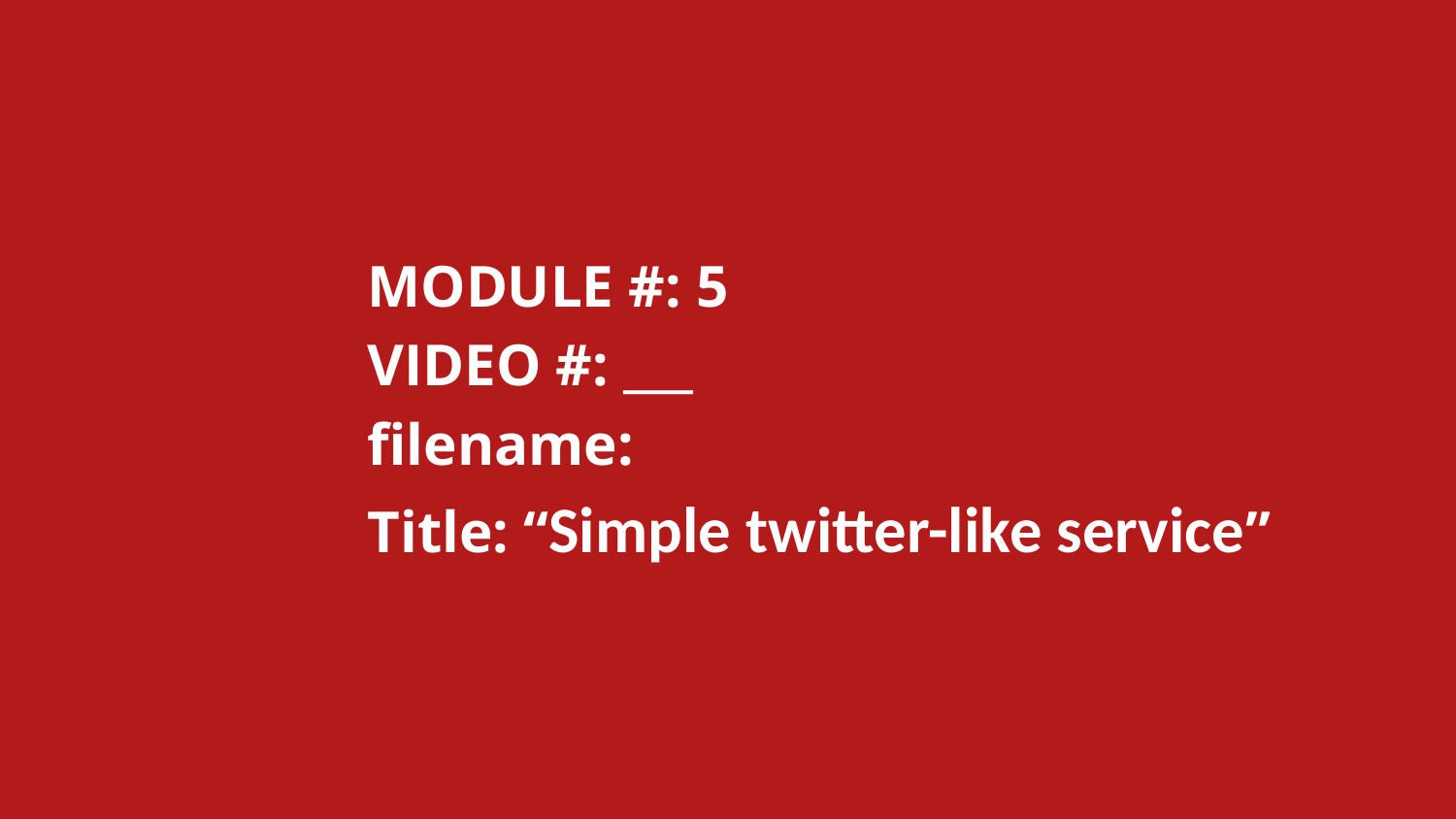

MODULE #: 5
		VIDEO #: ___
		filename:
		Title: “Simple twitter-like service”